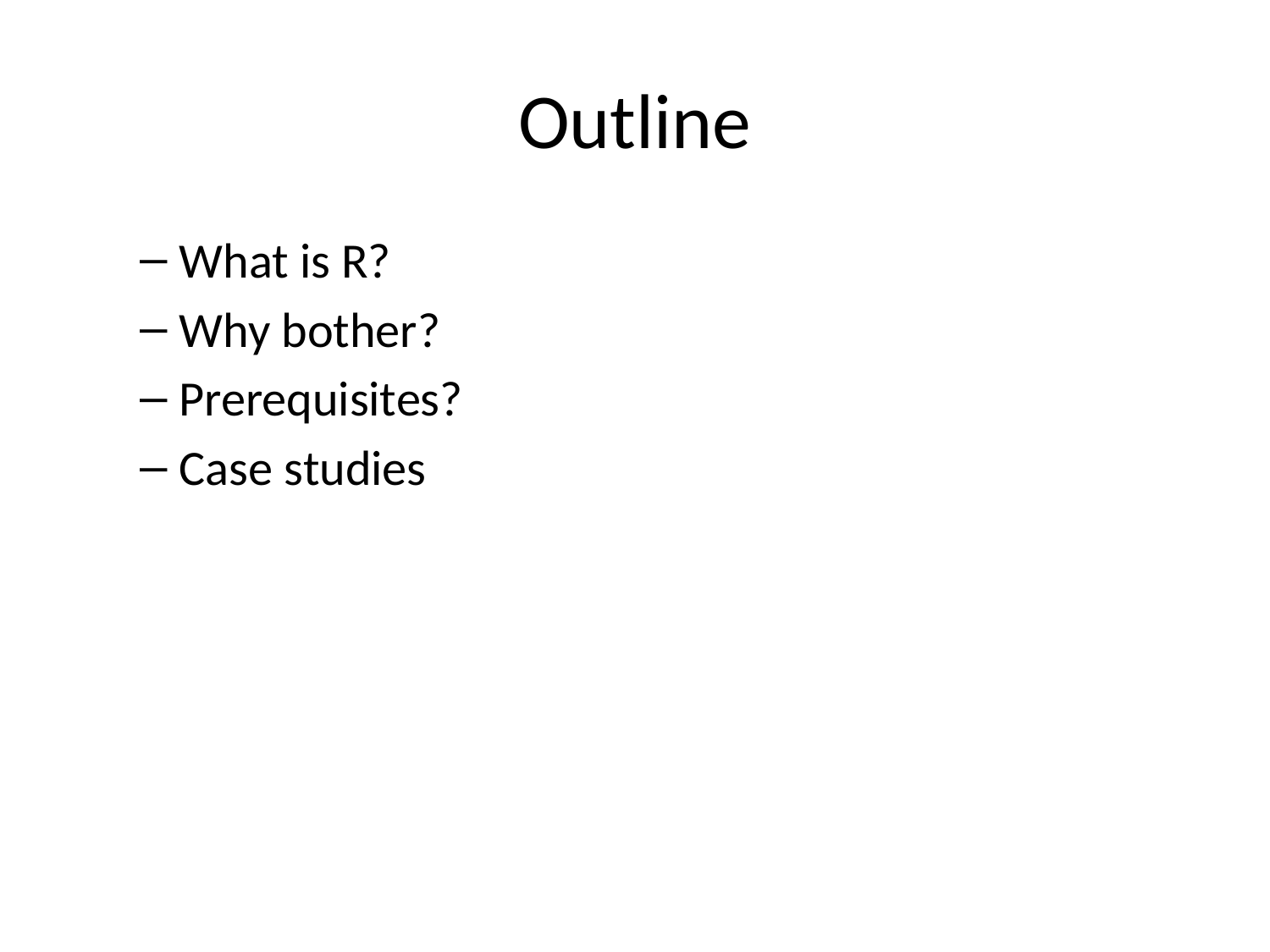

# Outline
What is R?
Why bother?
Prerequisites?
Case studies